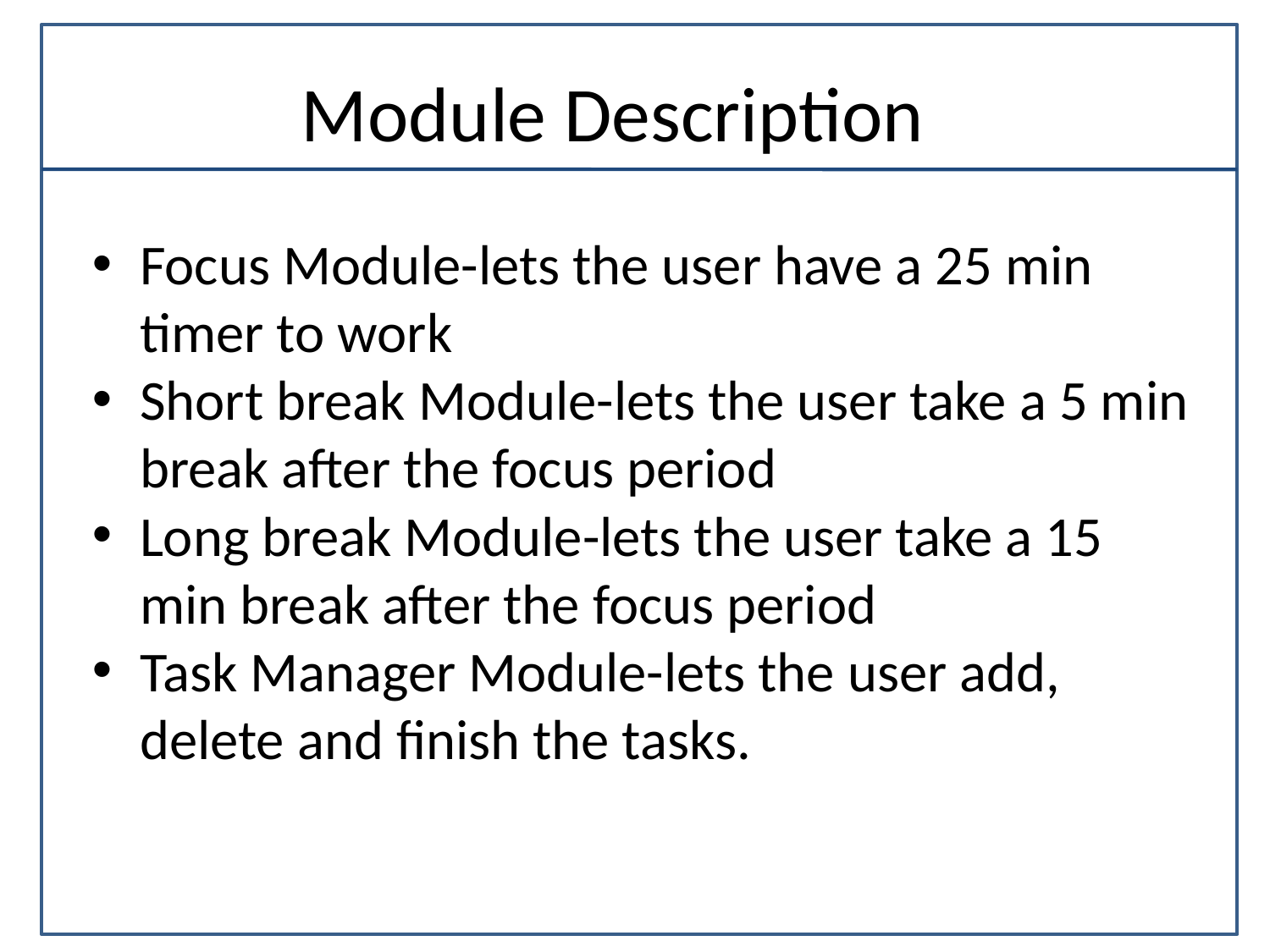

# Module Description
Focus Module-lets the user have a 25 min timer to work
Short break Module-lets the user take a 5 min break after the focus period
Long break Module-lets the user take a 15 min break after the focus period
Task Manager Module-lets the user add, delete and finish the tasks.